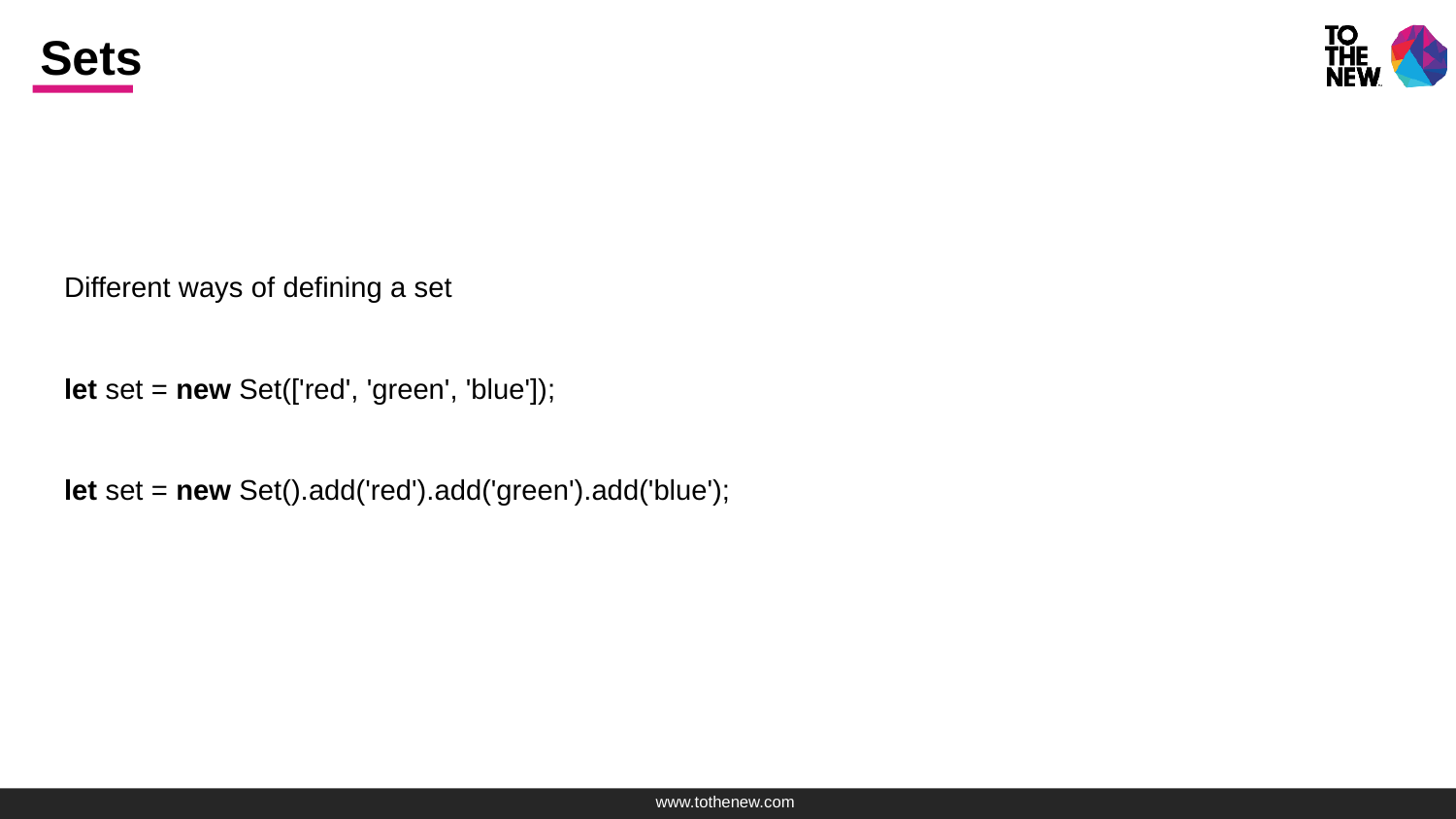

# Sets
Different ways of defining a set

let set = new Set(['red', 'green', 'blue']);

let set = new Set().add('red').add('green').add('blue');